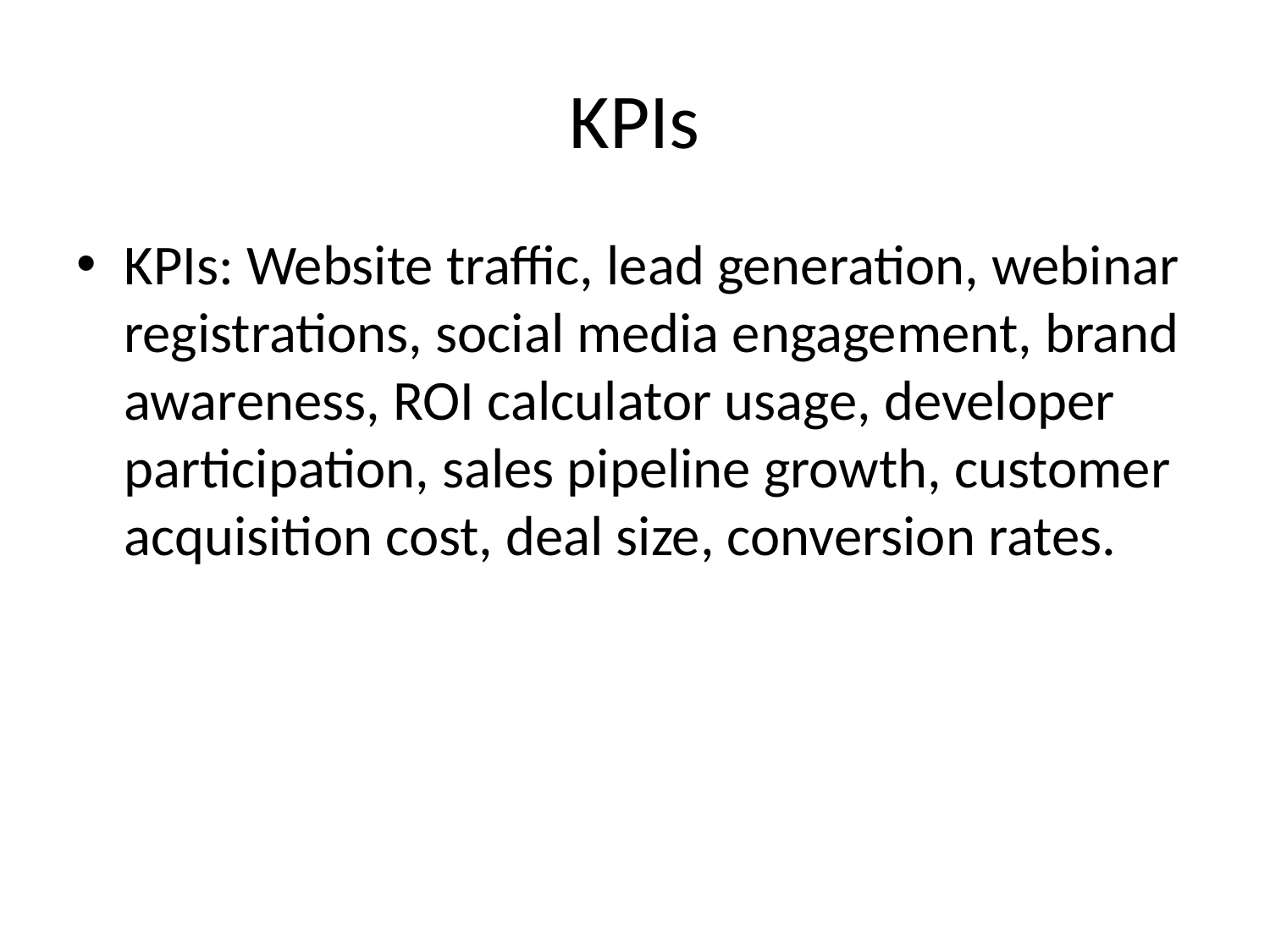

# KPIs
KPIs: Website traffic, lead generation, webinar registrations, social media engagement, brand awareness, ROI calculator usage, developer participation, sales pipeline growth, customer acquisition cost, deal size, conversion rates.